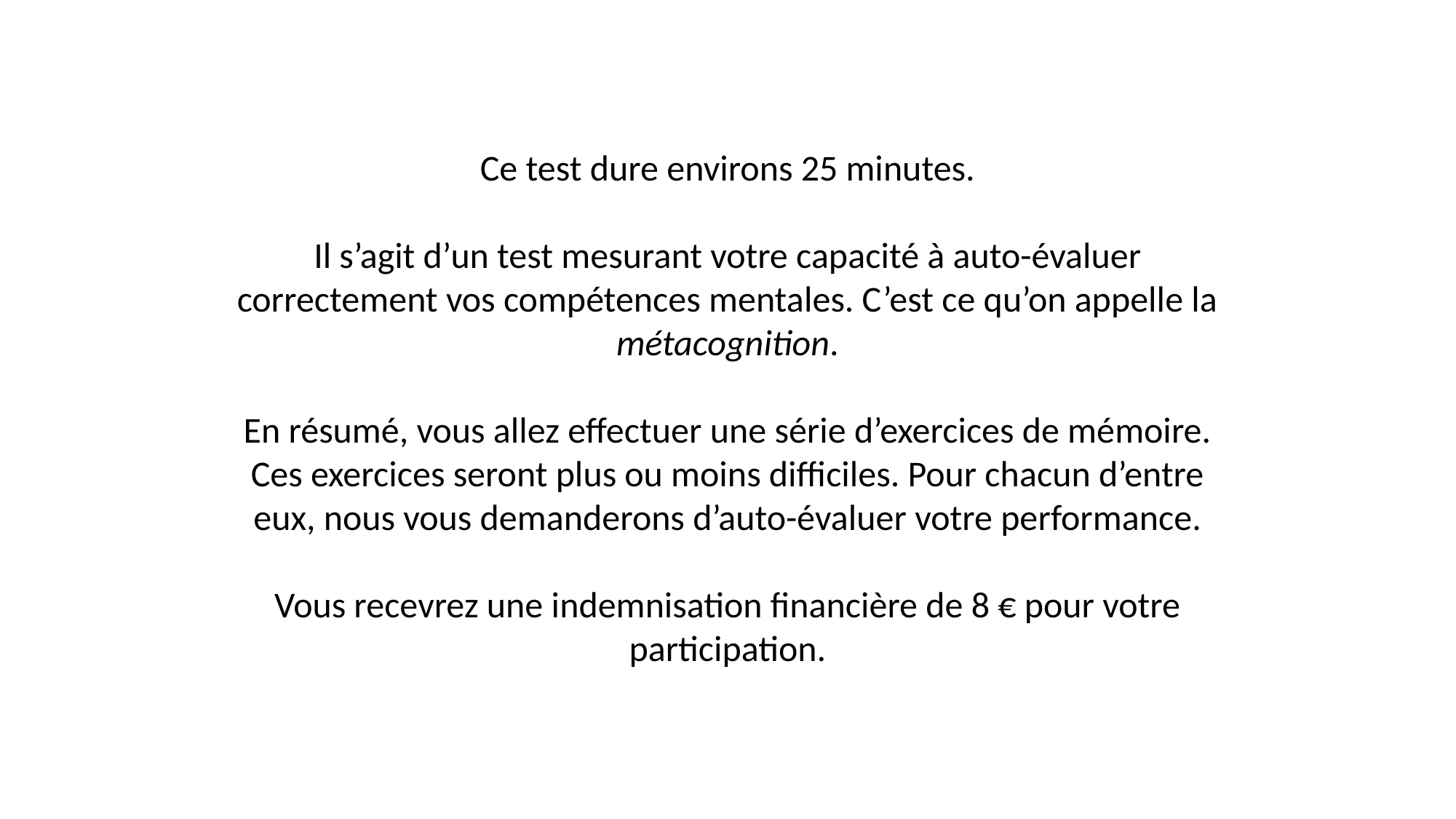

Ce test dure environs 25 minutes.

Il s’agit d’un test mesurant votre capacité à auto-évaluer correctement vos compétences mentales. C’est ce qu’on appelle la métacognition.

En résumé, vous allez effectuer une série d’exercices de mémoire. Ces exercices seront plus ou moins difficiles. Pour chacun d’entre eux, nous vous demanderons d’auto-évaluer votre performance.

Vous recevrez une indemnisation financière de 8 € pour votre participation.